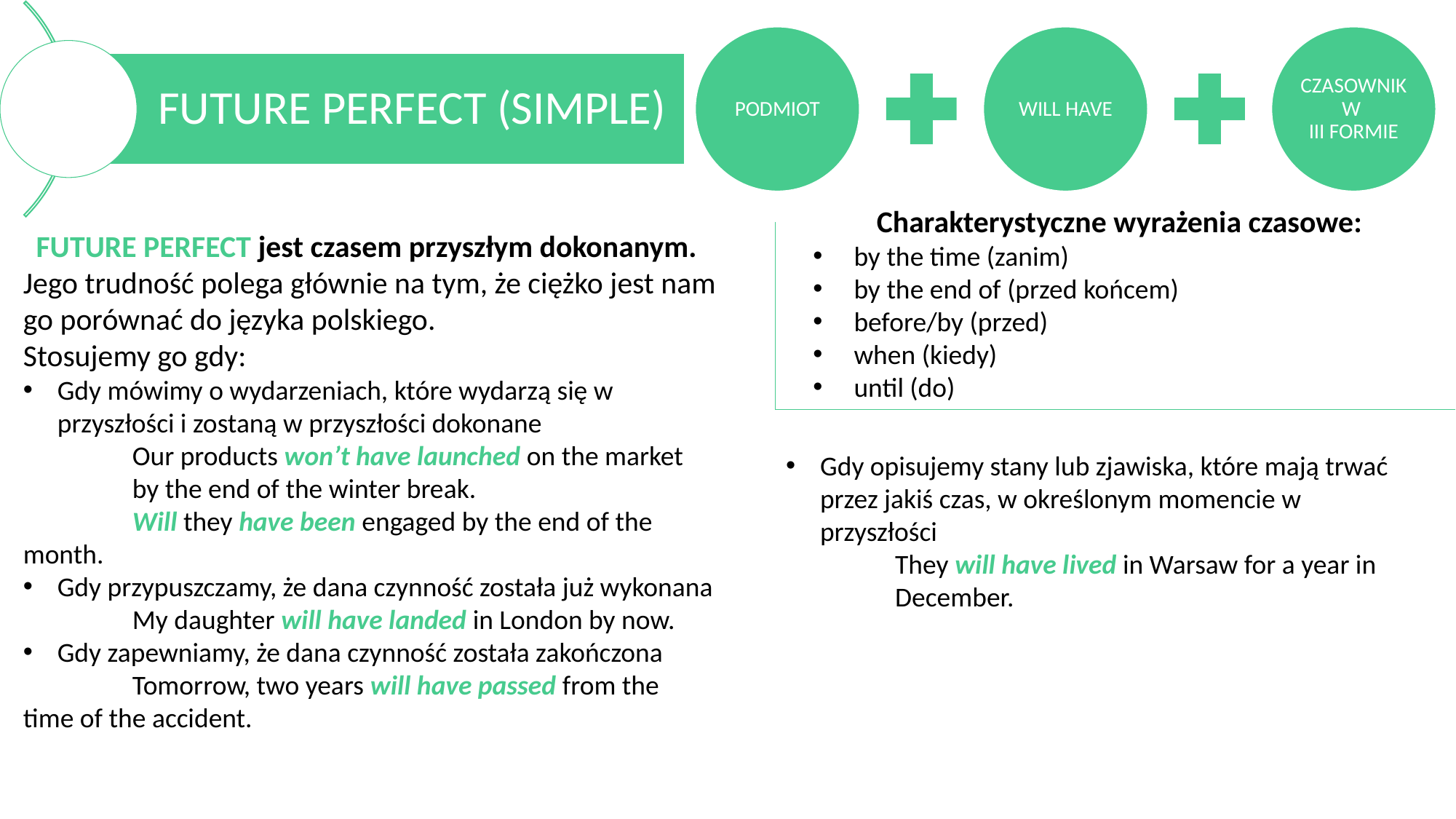

FUTURE PERFECT (SIMPLE)
PODMIOT

WILL HAVE

CZASOWNIK W
III FORMIE
Charakterystyczne wyrażenia czasowe:
by the time (zanim)
by the end of (przed końcem)
before/by (przed)
when (kiedy)
until (do)
FUTURE PERFECT jest czasem przyszłym dokonanym.
Jego trudność polega głównie na tym, że ciężko jest nam go porównać do języka polskiego.
Stosujemy go gdy:
Gdy mówimy o wydarzeniach, które wydarzą się w przyszłości i zostaną w przyszłości dokonane
	Our products won’t have launched on the market 	by the end of the winter break.
	Will they have been engaged by the end of the 	month.
Gdy przypuszczamy, że dana czynność została już wykonana
	My daughter will have landed in London by now.
Gdy zapewniamy, że dana czynność została zakończona
	Tomorrow, two years will have passed from the 	time of the accident.
Gdy opisujemy stany lub zjawiska, które mają trwać przez jakiś czas, w określonym momencie w przyszłości
	They will have lived in Warsaw for a year in 	December.